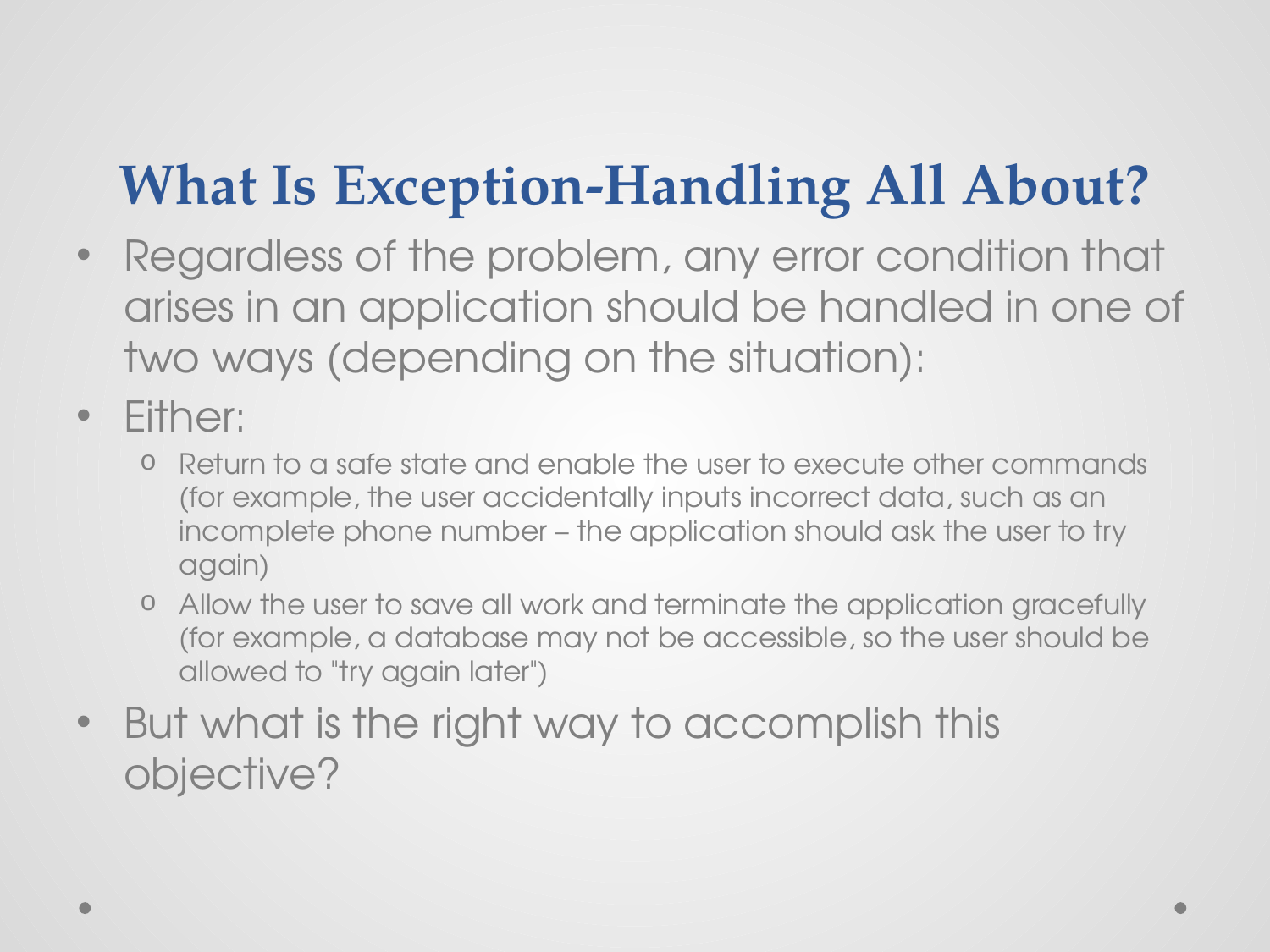

# What Is Exception-Handling All About?
Regardless of the problem, any error condition that arises in an application should be handled in one of two ways (depending on the situation):
Either:
Return to a safe state and enable the user to execute other commands (for example, the user accidentally inputs incorrect data, such as an incomplete phone number – the application should ask the user to try again)
Allow the user to save all work and terminate the application gracefully (for example, a database may not be accessible, so the user should be allowed to "try again later")
But what is the right way to accomplish this objective?